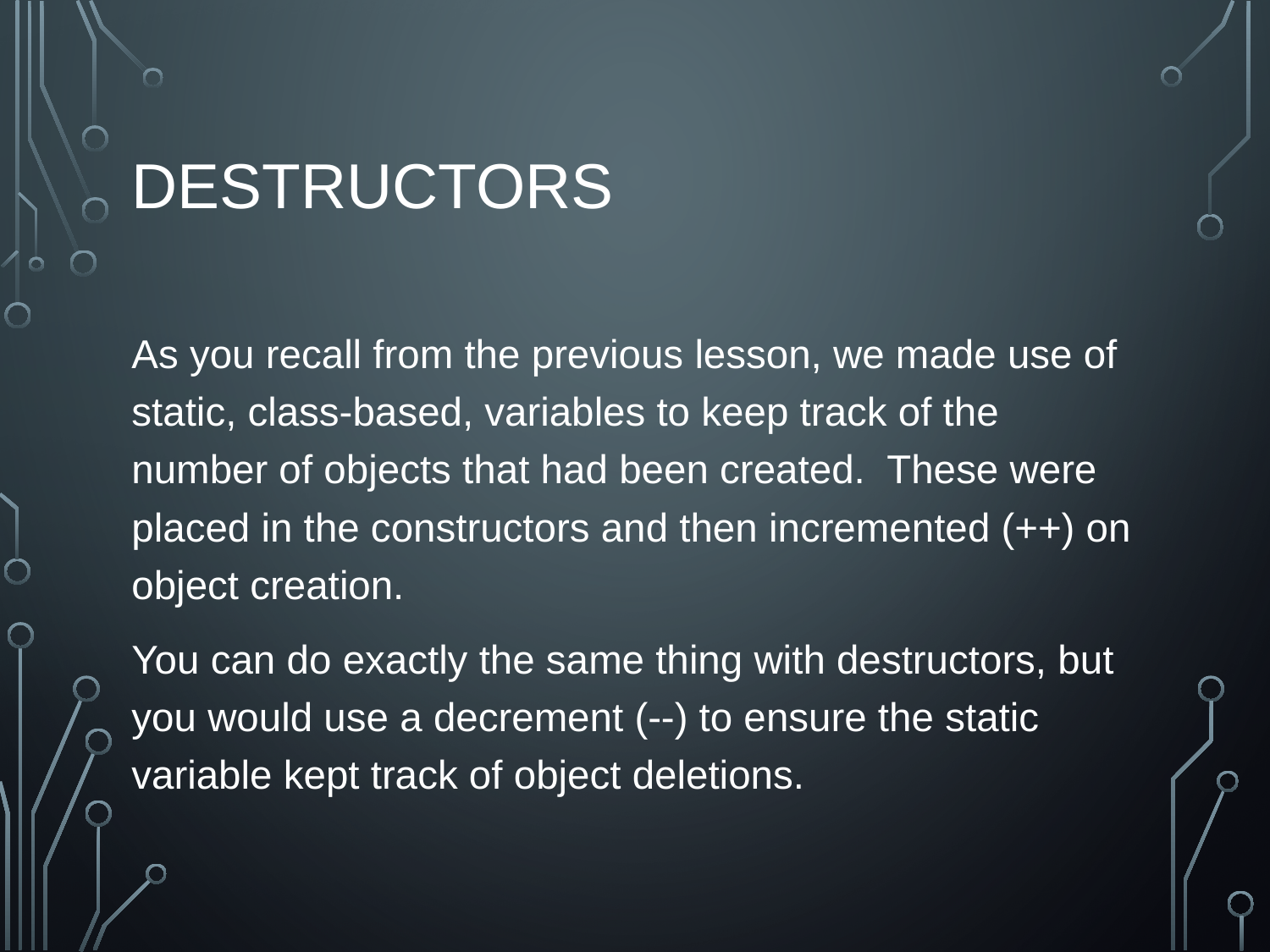

# destructors
As you recall from the previous lesson, we made use of static, class-based, variables to keep track of the number of objects that had been created.  These were placed in the constructors and then incremented (++) on object creation.
You can do exactly the same thing with destructors, but you would use a decrement (--) to ensure the static variable kept track of object deletions.